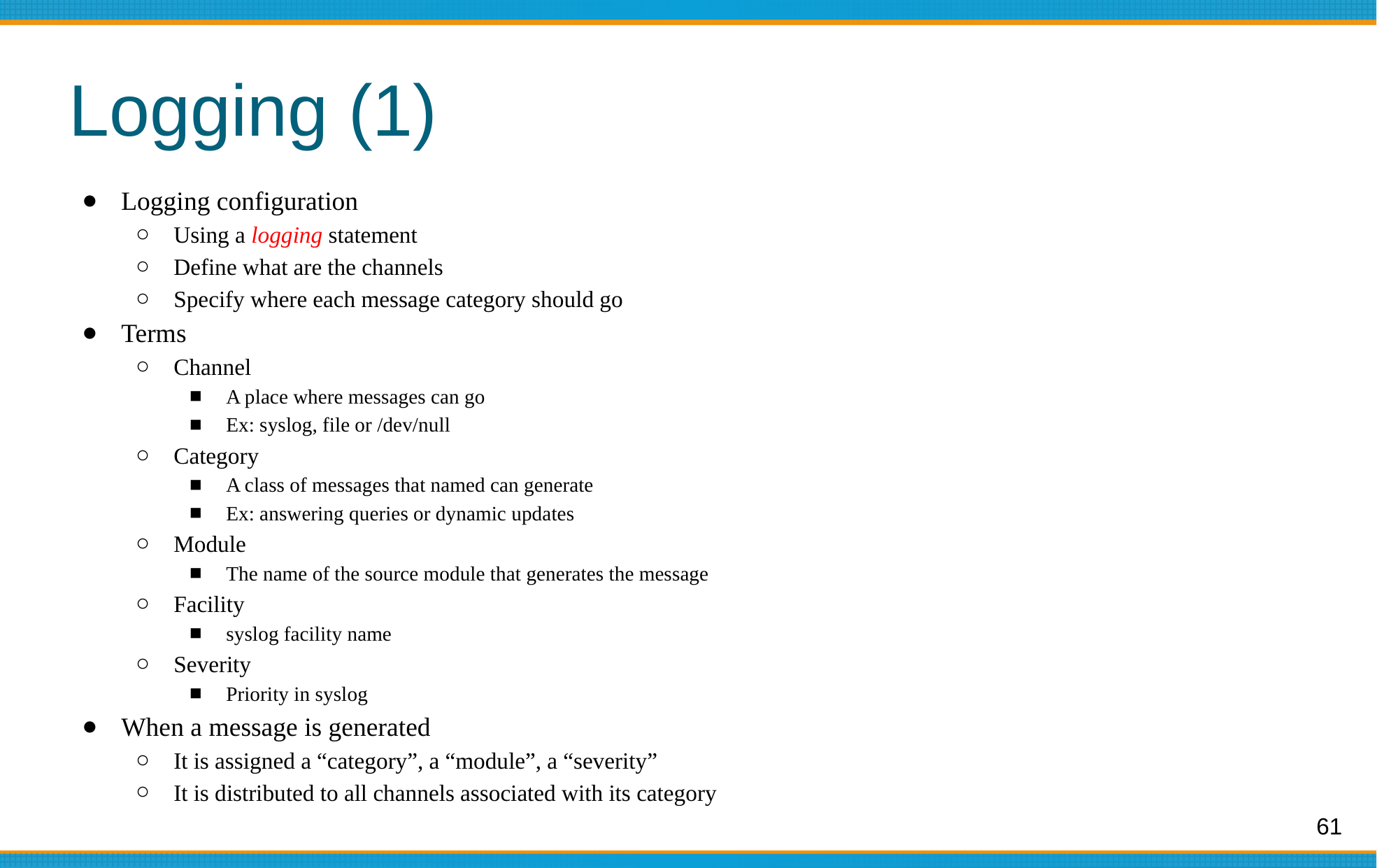

# Logging (1)
Logging configuration
Using a logging statement
Define what are the channels
Specify where each message category should go
Terms
Channel
A place where messages can go
Ex: syslog, file or /dev/null
Category
A class of messages that named can generate
Ex: answering queries or dynamic updates
Module
The name of the source module that generates the message
Facility
syslog facility name
Severity
Priority in syslog
When a message is generated
It is assigned a “category”, a “module”, a “severity”
It is distributed to all channels associated with its category
61